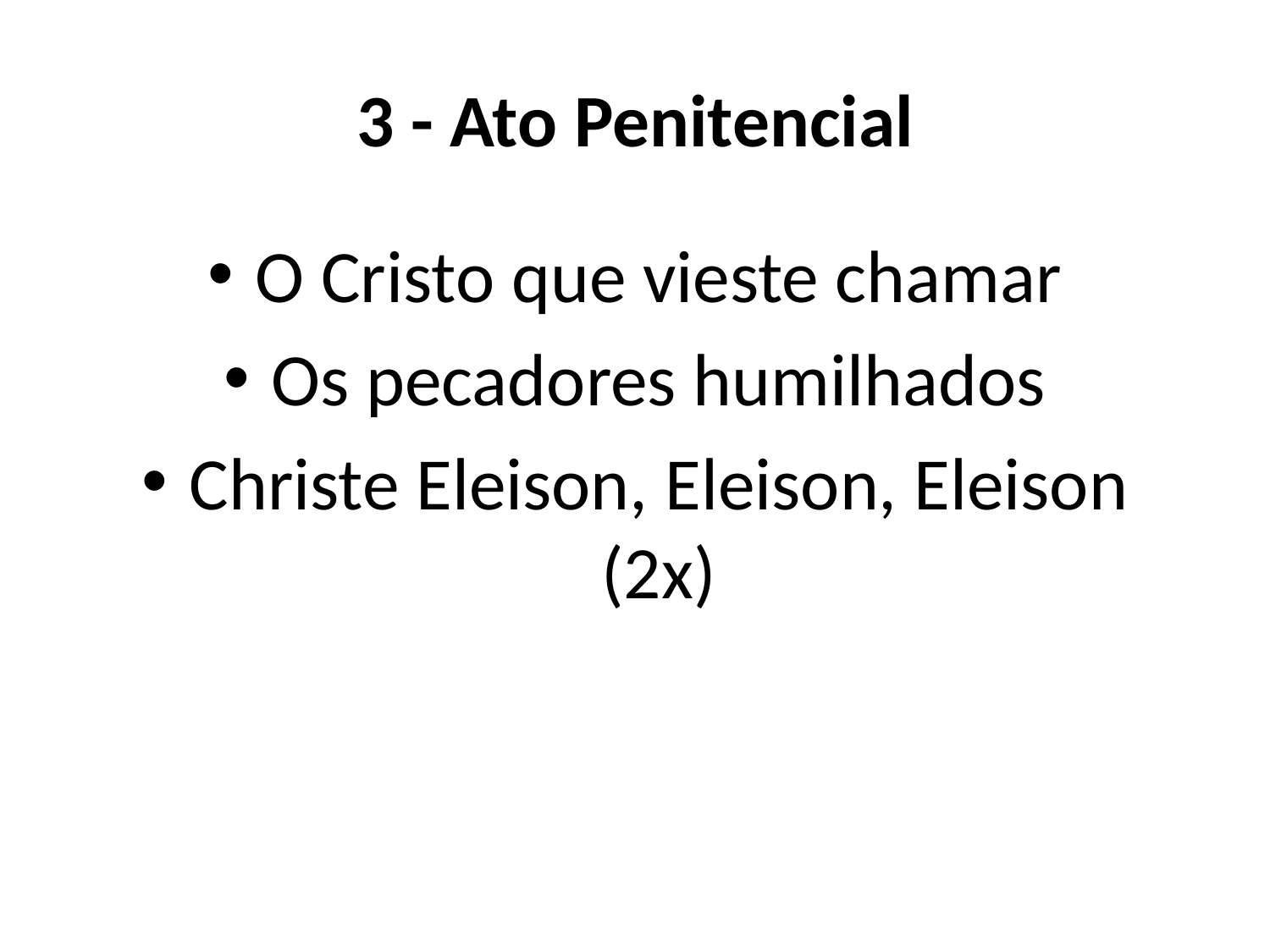

# 3 - Ato Penitencial
O Cristo que vieste chamar
Os pecadores humilhados
Christe Eleison, Eleison, Eleison (2x)